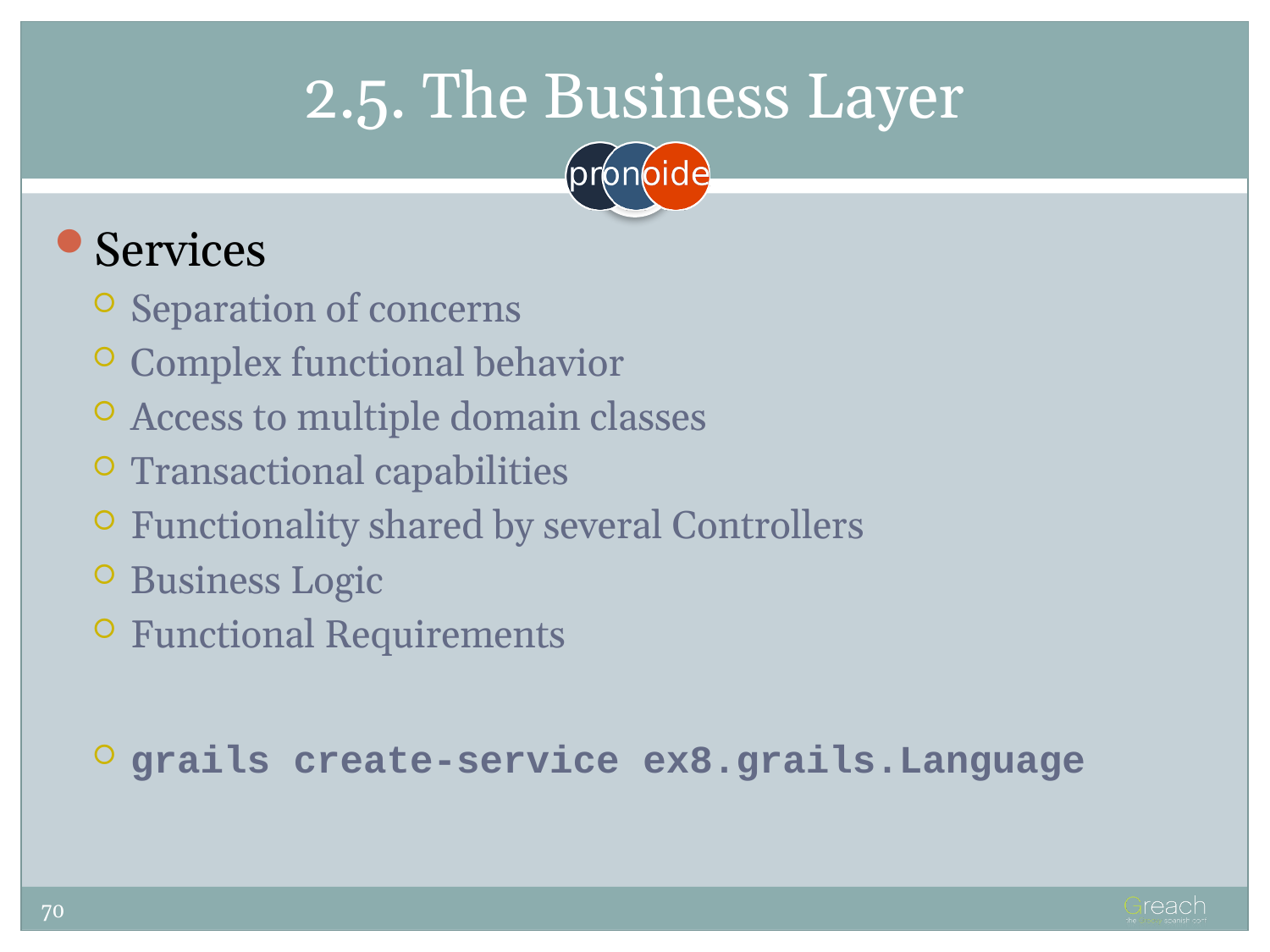

# 2.5. The Business Layer
Services
Separation of concerns
Complex functional behavior
Access to multiple domain classes
Transactional capabilities
Functionality shared by several Controllers
Business Logic
Functional Requirements

grails create-service ex8.grails.Language